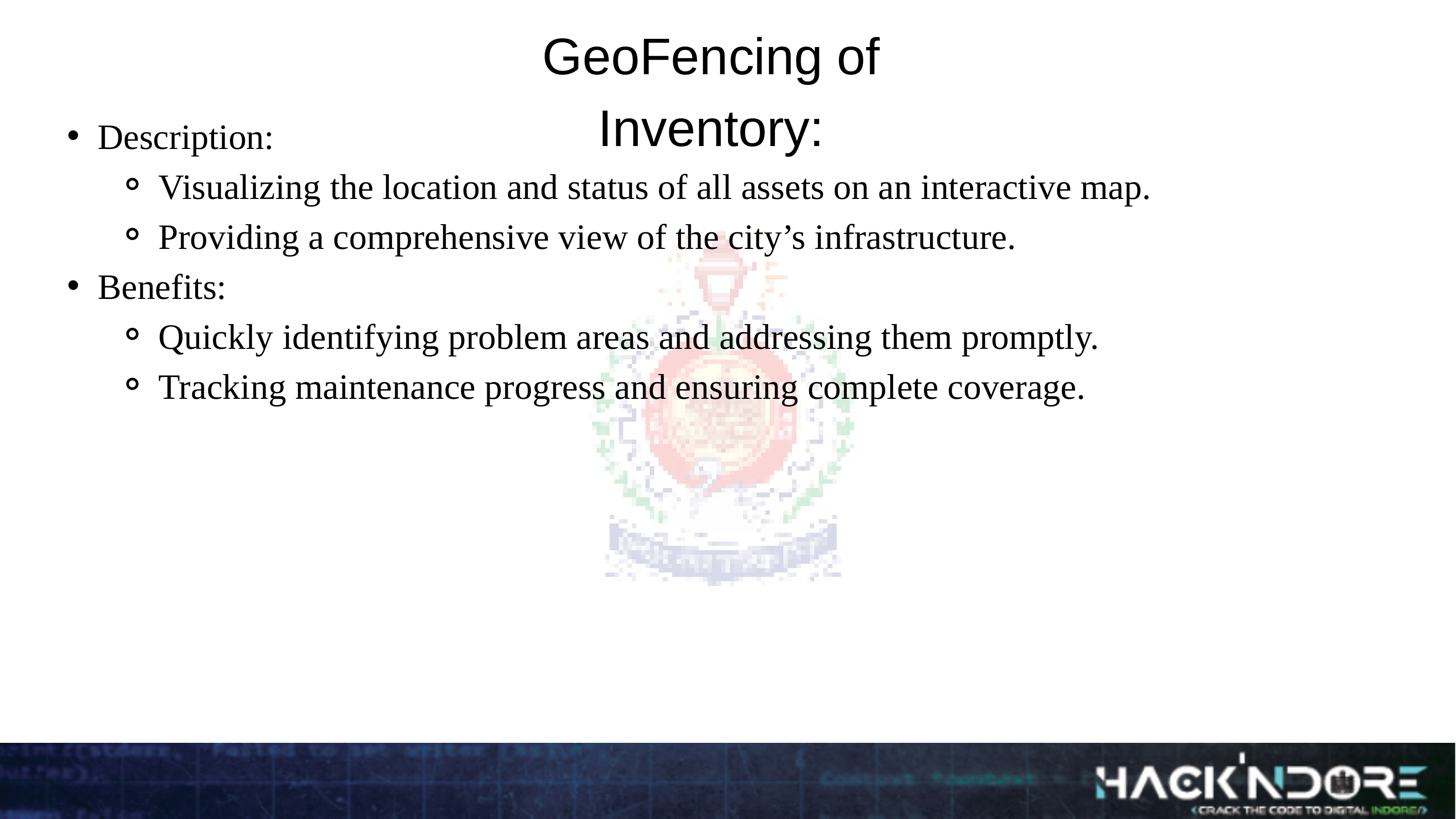

GeoFencing of Inventory:
Description:
Visualizing the location and status of all assets on an interactive map.
Providing a comprehensive view of the city’s infrastructure.
Benefits:
Quickly identifying problem areas and addressing them promptly.
Tracking maintenance progress and ensuring complete coverage.